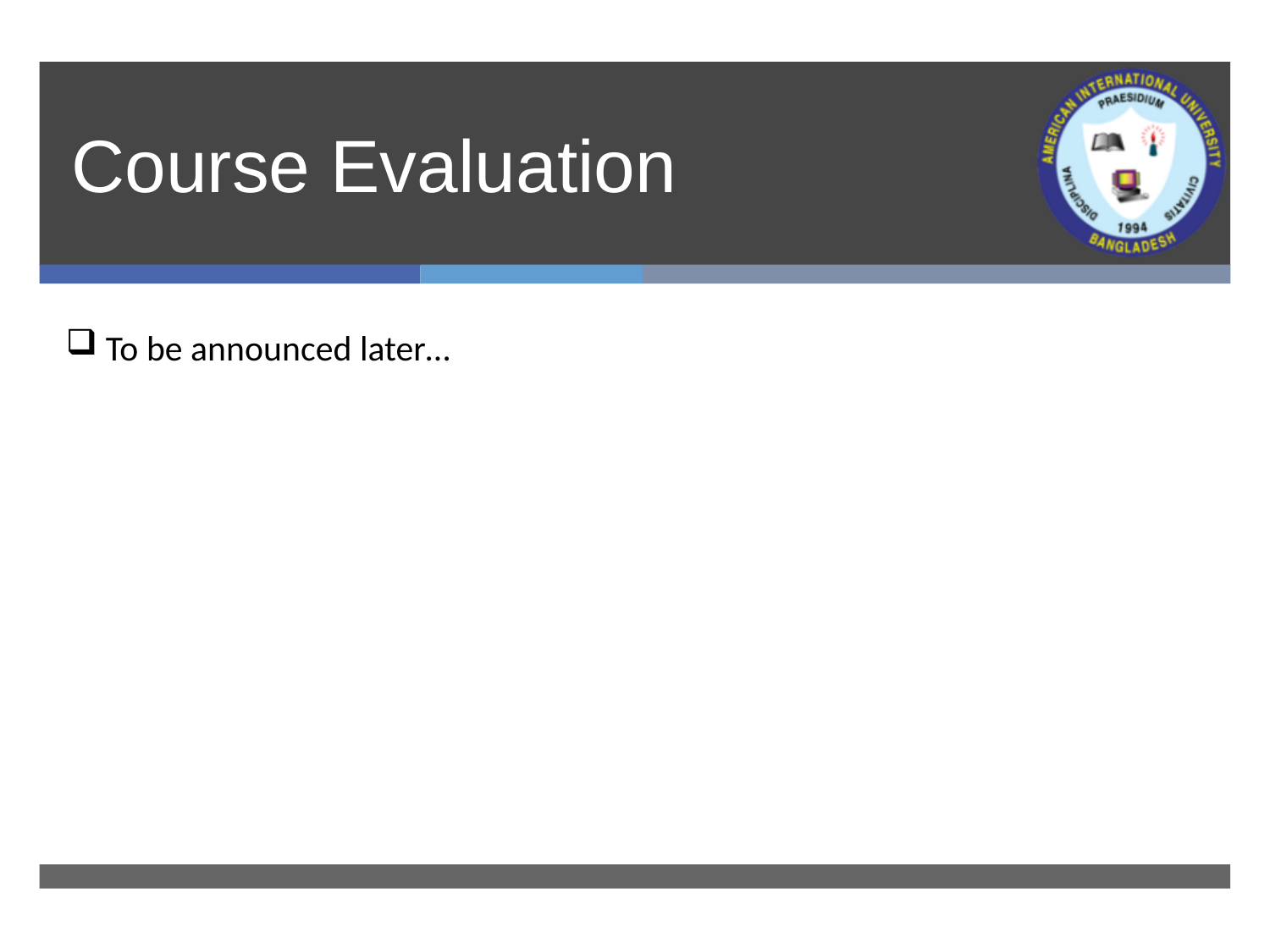

# Course Evaluation
To be announced later…